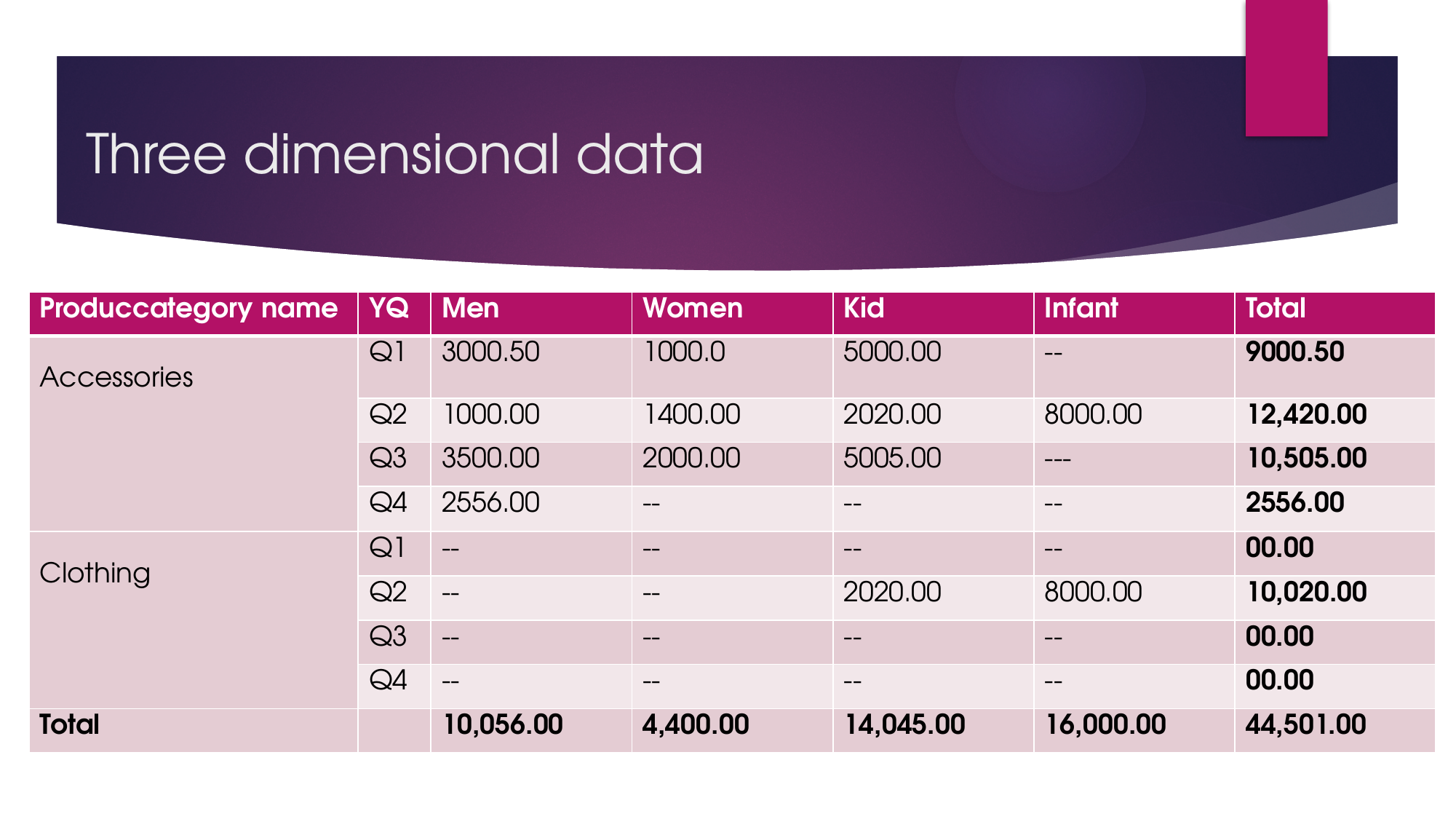

# Three dimensional data
| Produccategory name | YQ | Men | Women | Kid | Infant | Total |
| --- | --- | --- | --- | --- | --- | --- |
| Accessories | Q1 | 3000.50 | 1000.0 | 5000.00 | -- | 9000.50 |
|  | Q2 | 1000.00 | 1400.00 | 2020.00 | 8000.00 | 12,420.00 |
|  | Q3 | 3500.00 | 2000.00 | 5005.00 | --- | 10,505.00 |
|  | Q4 | 2556.00 | -- | -- | -- | 2556.00 |
| Clothing | Q1 | -- | -- | -- | -- | 00.00 |
|  | Q2 | -- | -- | 2020.00 | 8000.00 | 10,020.00 |
|  | Q3 | -- | -- | -- | -- | 00.00 |
|  | Q4 | -- | -- | -- | -- | 00.00 |
| Total |  | 10,056.00 | 4,400.00 | 14,045.00 | 16,000.00 | 44,501.00 |